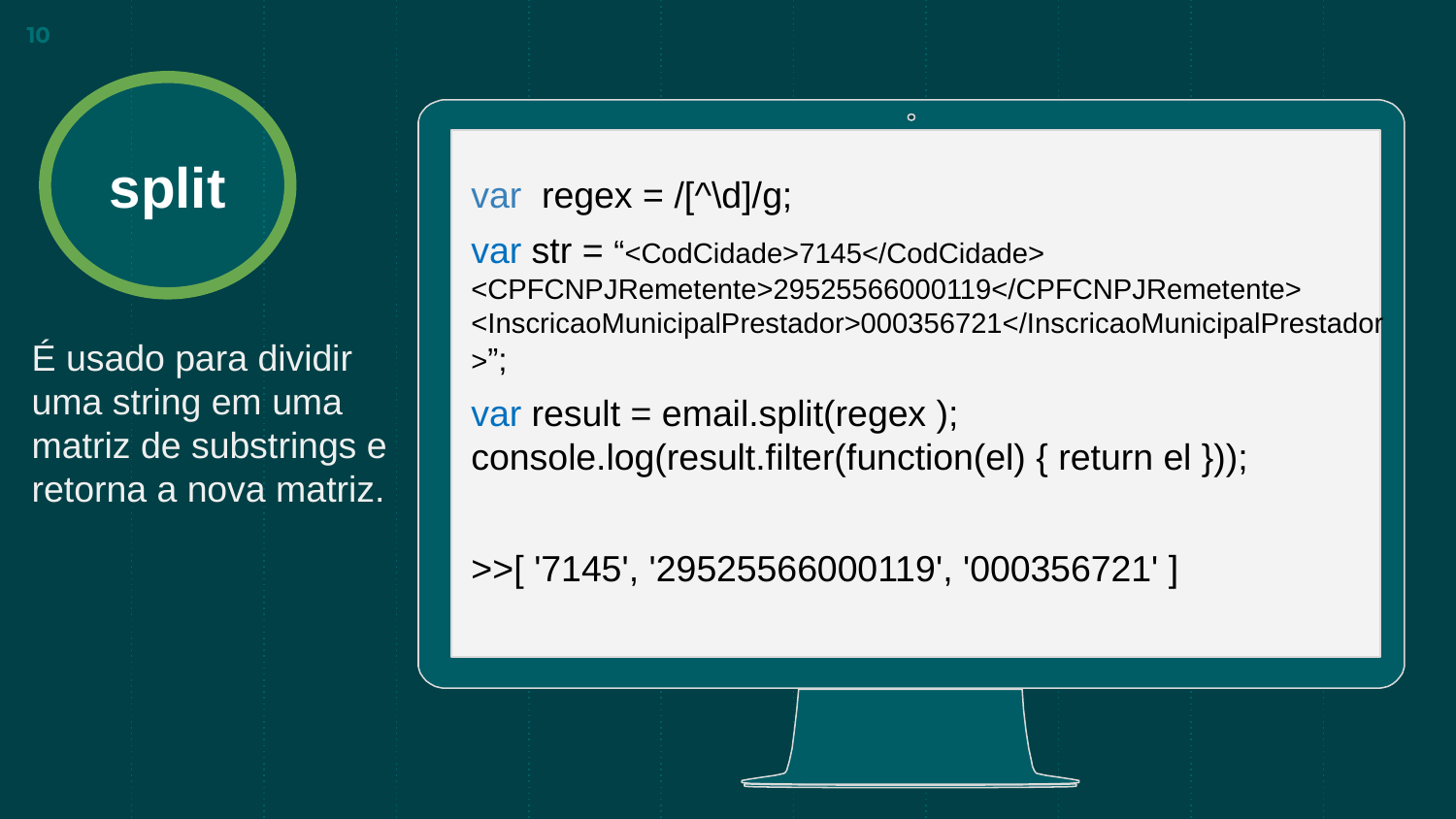

10
split

var  regex = /[^\d]/g;
var str = “<CodCidade>7145</CodCidade> <CPFCNPJRemetente>29525566000119</CPFCNPJRemetente> <InscricaoMunicipalPrestador>000356721</InscricaoMunicipalPrestador>”;
var result = email.split(regex ); console.log(result.filter(function(el) { return el }));

>>[ '7145', '29525566000119', '000356721' ]
É usado para dividir uma string em uma matriz de substrings e retorna a nova matriz.